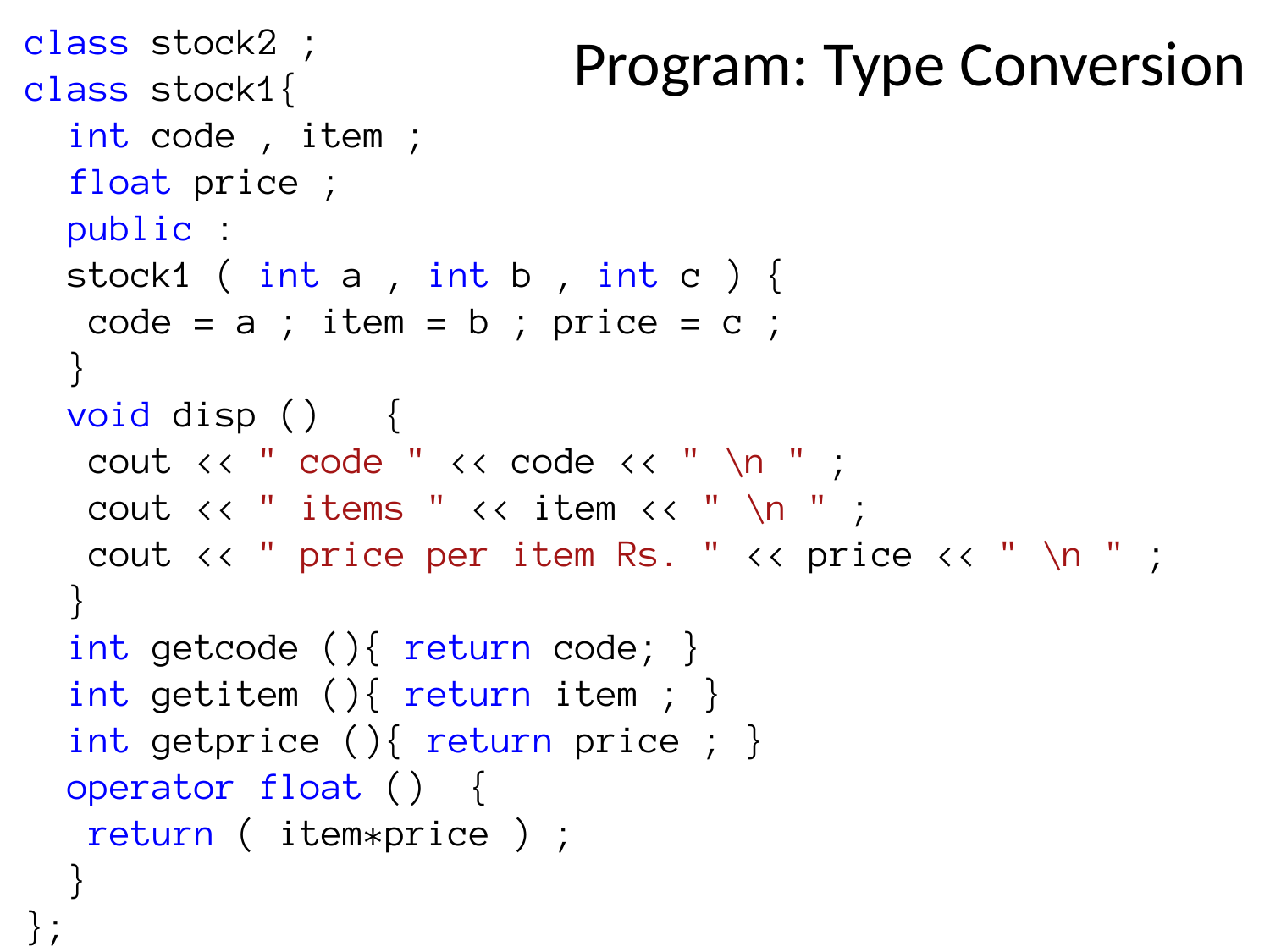

class stock2 ;
class stock1{
  int code , item ;
  float price ;
  public :
  stock1 ( int a , int b , int c ) {
   code = a ; item = b ; price = c ;
  }
  void disp ()   {
   cout << " code " << code << " \n " ;
   cout << " items " << item << " \n " ;
   cout << " price per item Rs. " << price << " \n " ;
  }
  int getcode (){ return code; }
  int getitem (){ return item ; }
  int getprice (){ return price ; }
  operator float ()  {
   return ( item*price ) ;
  }
};
Program: Type Conversion